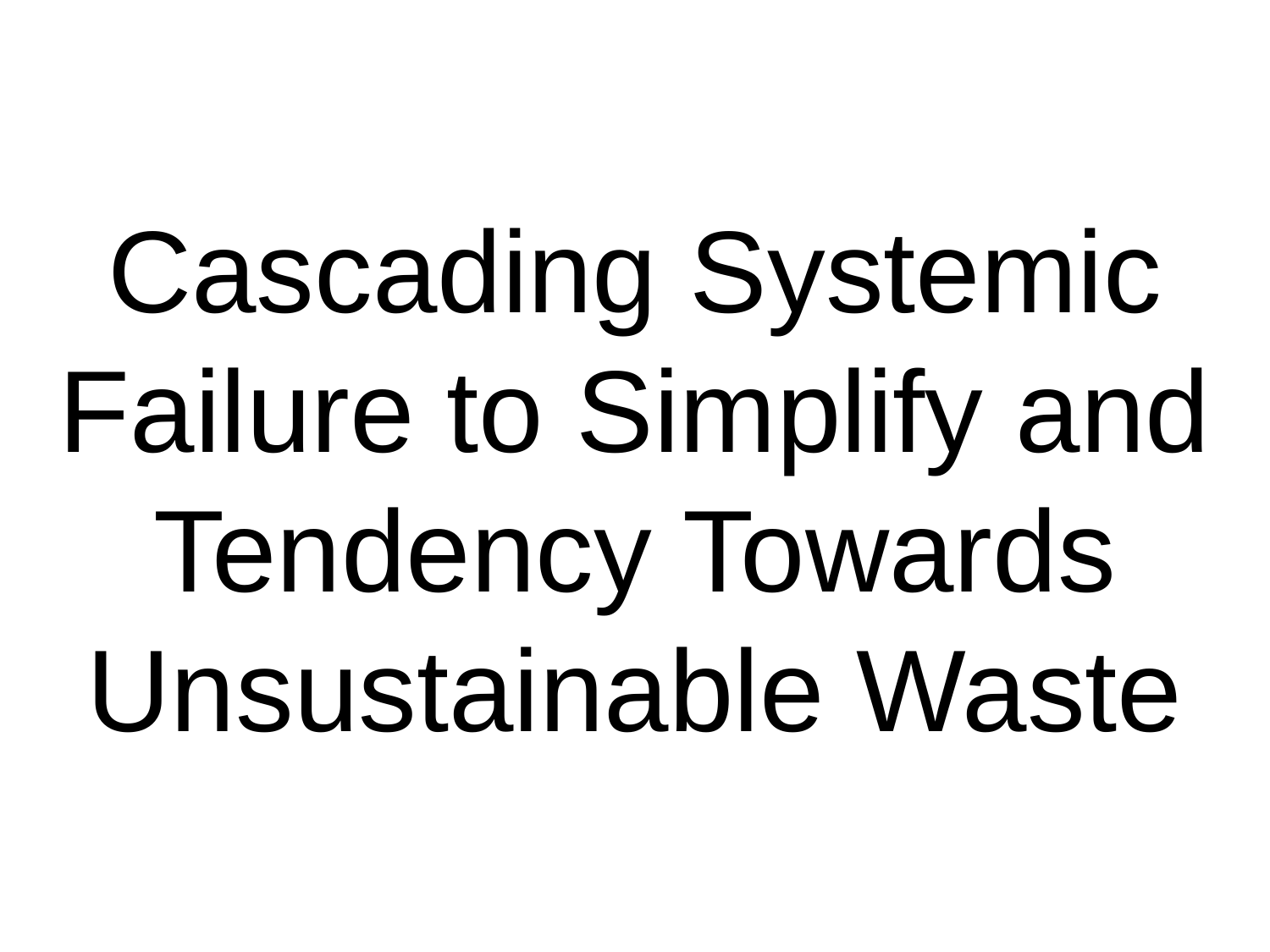

Cascading Systemic Failure to Simplify and Tendency Towards Unsustainable Waste